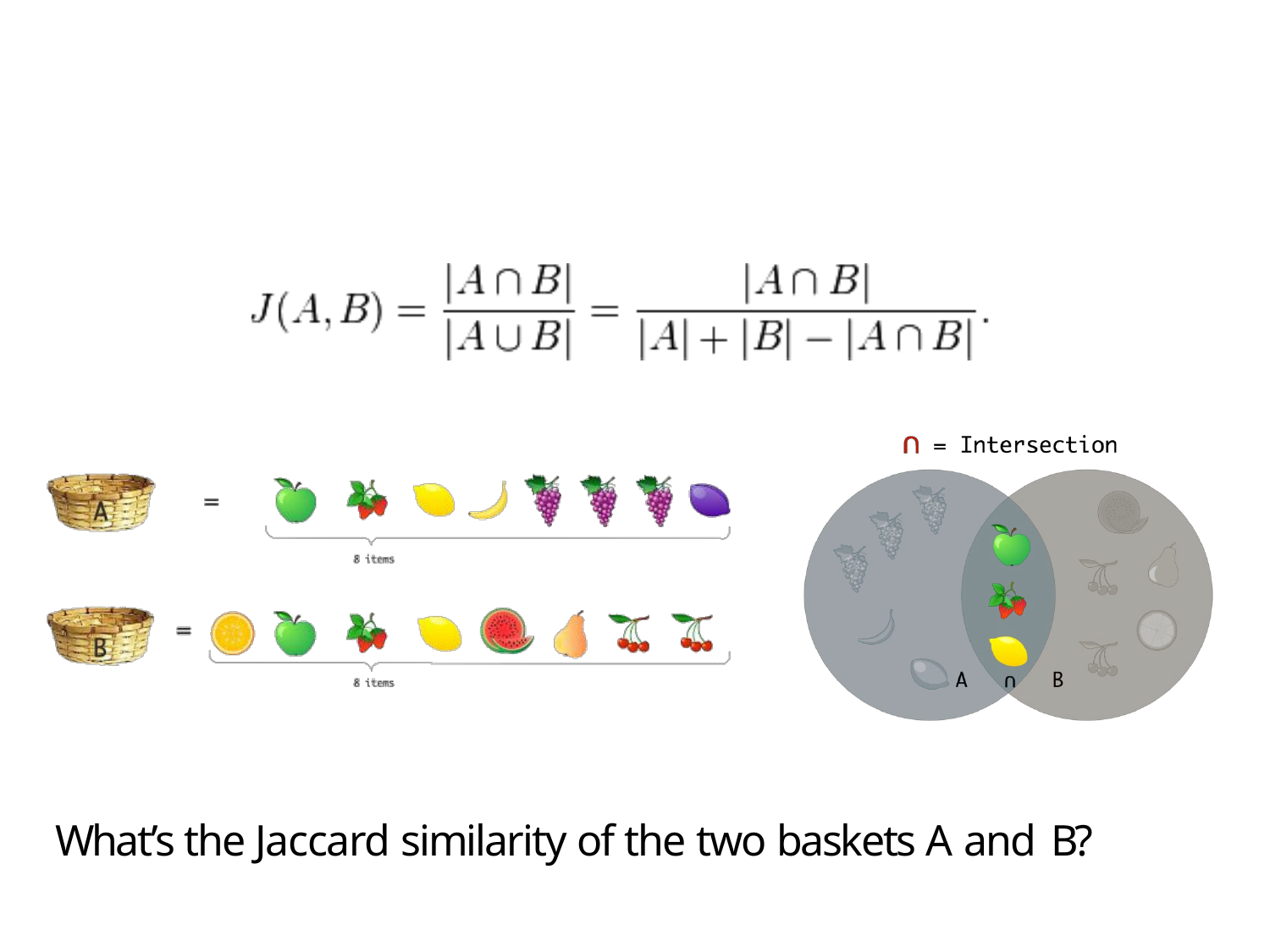

What’s the Jaccard similarity of the two baskets A and B?